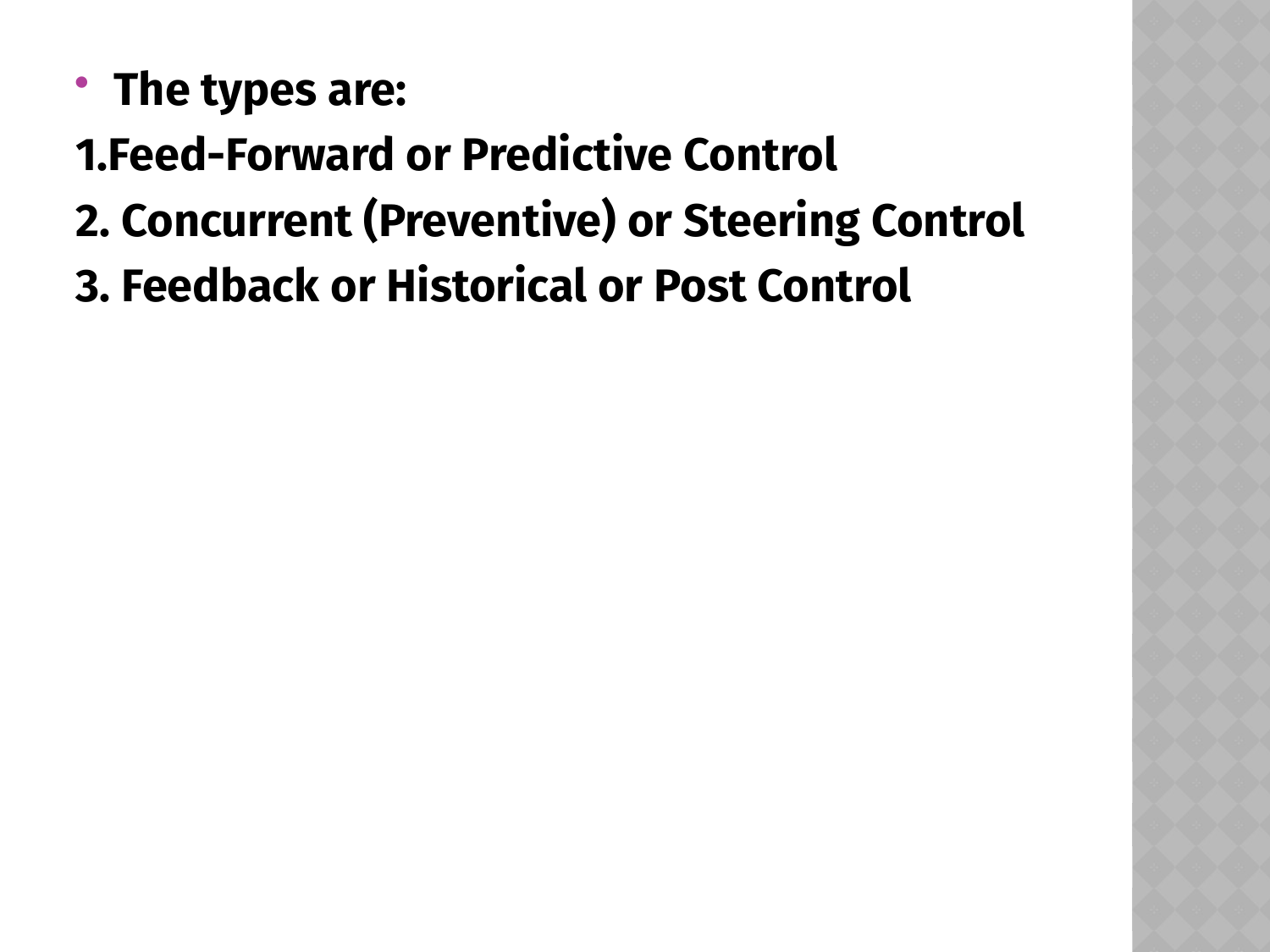

The types are:
1.Feed-Forward or Predictive Control
2. Concurrent (Preventive) or Steering Control
3. Feedback or Historical or Post Control